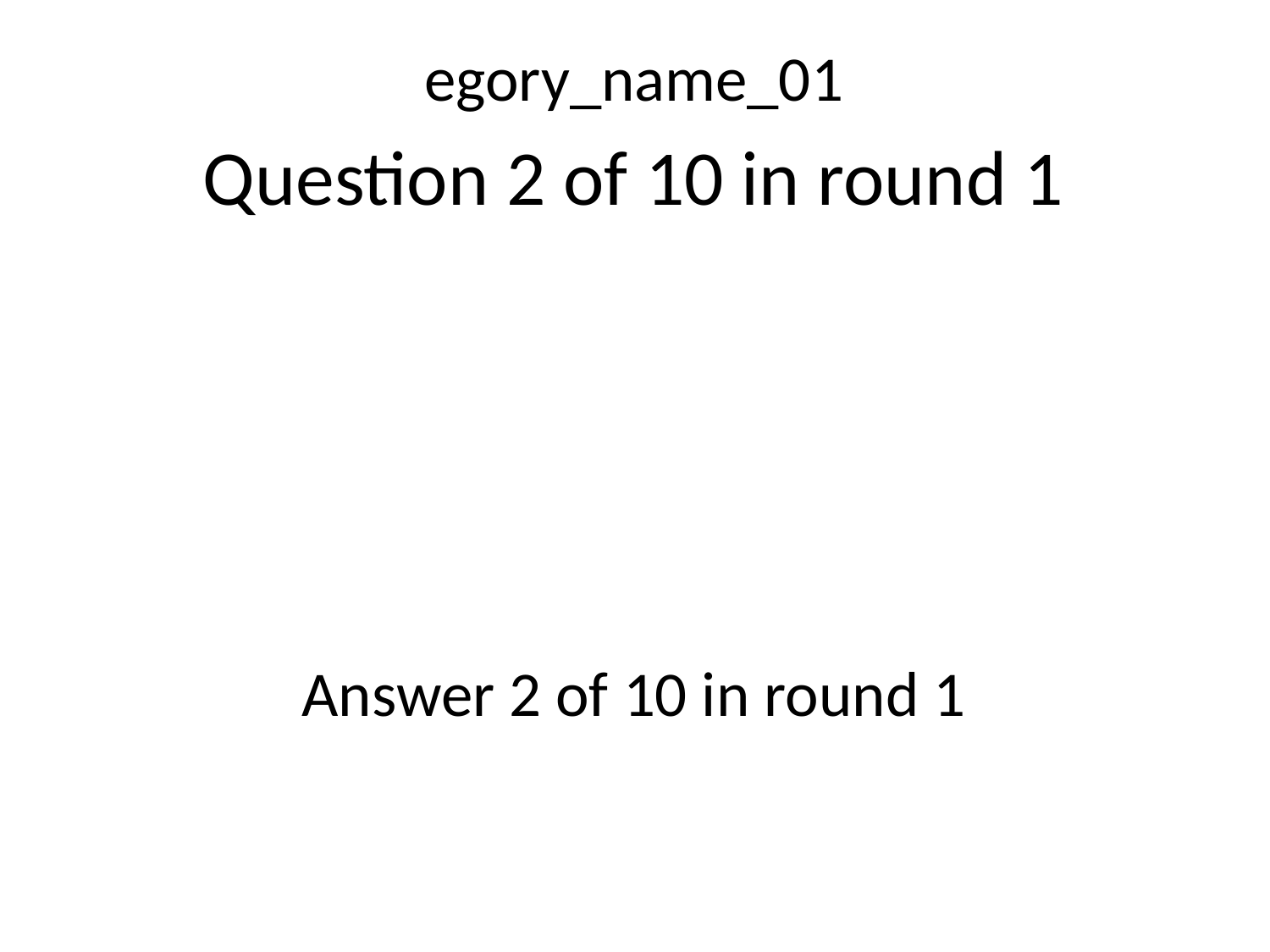

egory_name_01
Question 2 of 10 in round 1
Answer 2 of 10 in round 1